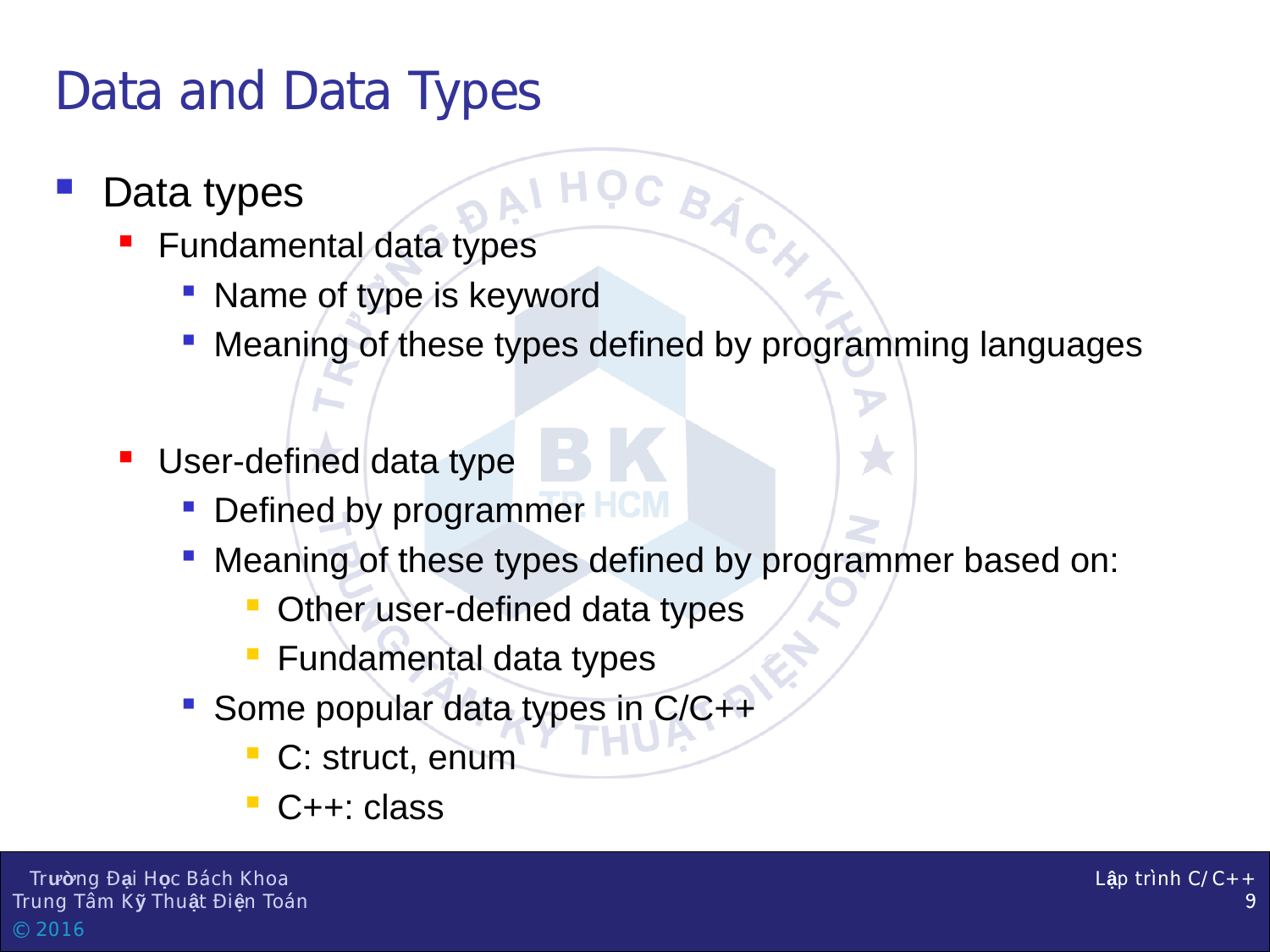

Data and Data Types
Data types
Fundamental data types
Name of type is keyword
Meaning of these types defined by programming languages

User-defined data type
Defined by programmer
Meaning of these types defined by programmer based on:
Other user-defined data types
Fundamental data types
Some popular data types in C/C++
C: struct, enum
C++: class